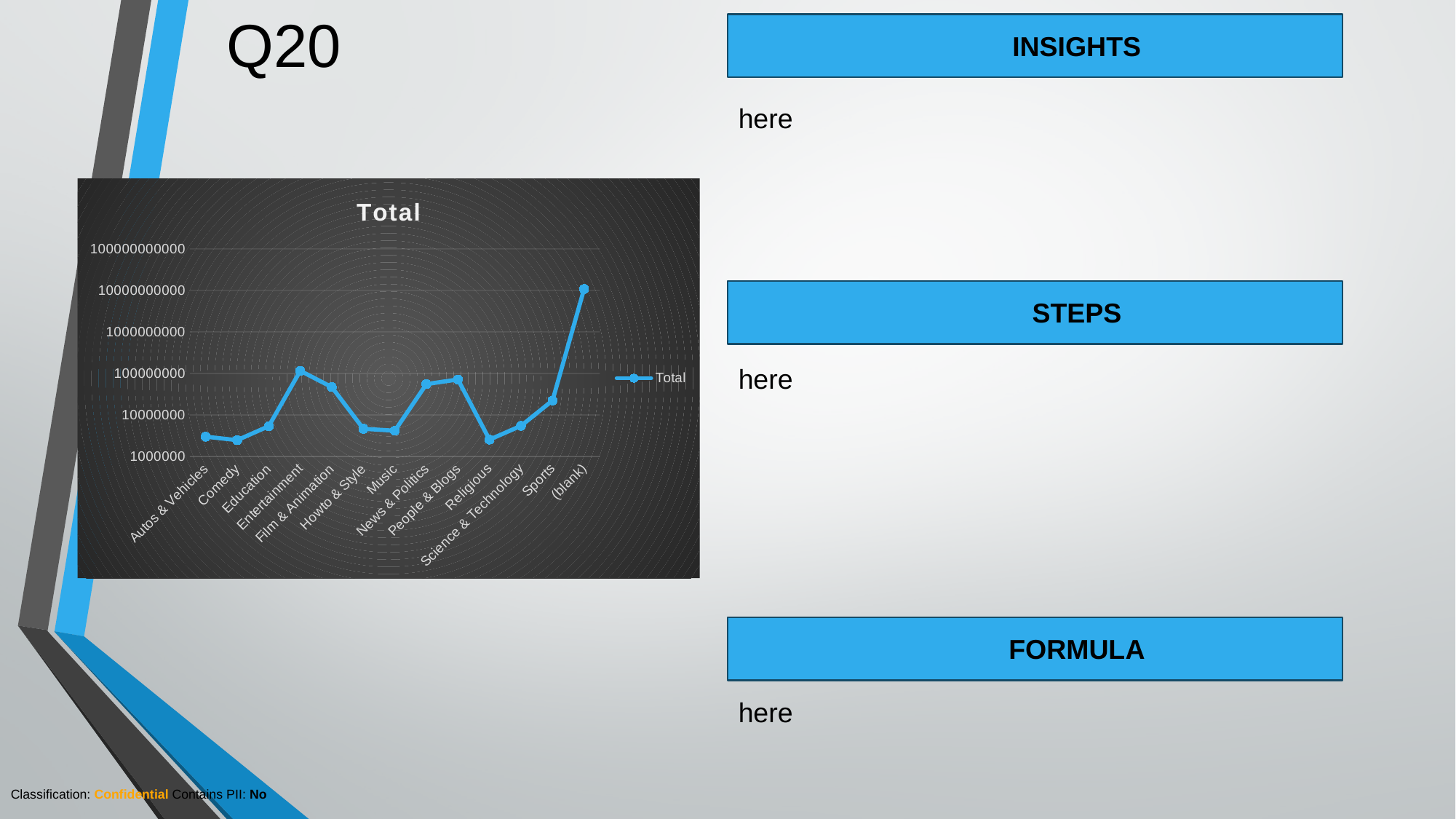

# Q20

INSIGHTS

here

### Chart:

| Category | Total |
|---|---|
| Autos & Vehicles | 3000402.0 |
| Comedy | 2469731.0 |
| Education | 5345730.0 |
| Entertainment | 115742323.0 |
| Film & Animation | 46791893.0 |
| Howto & Style | 4641565.0 |
| Music | 4176280.0 |
| News & Politics | 55258824.0 |
| People & Blogs | 71373811.0 |
| Religious | 2542635.0 |
| Science & Technology | 5464494.0 |
| Sports | 22277448.0 |
| (blank) | 10807232088.0 |
STEPS
here

FORMULA
here